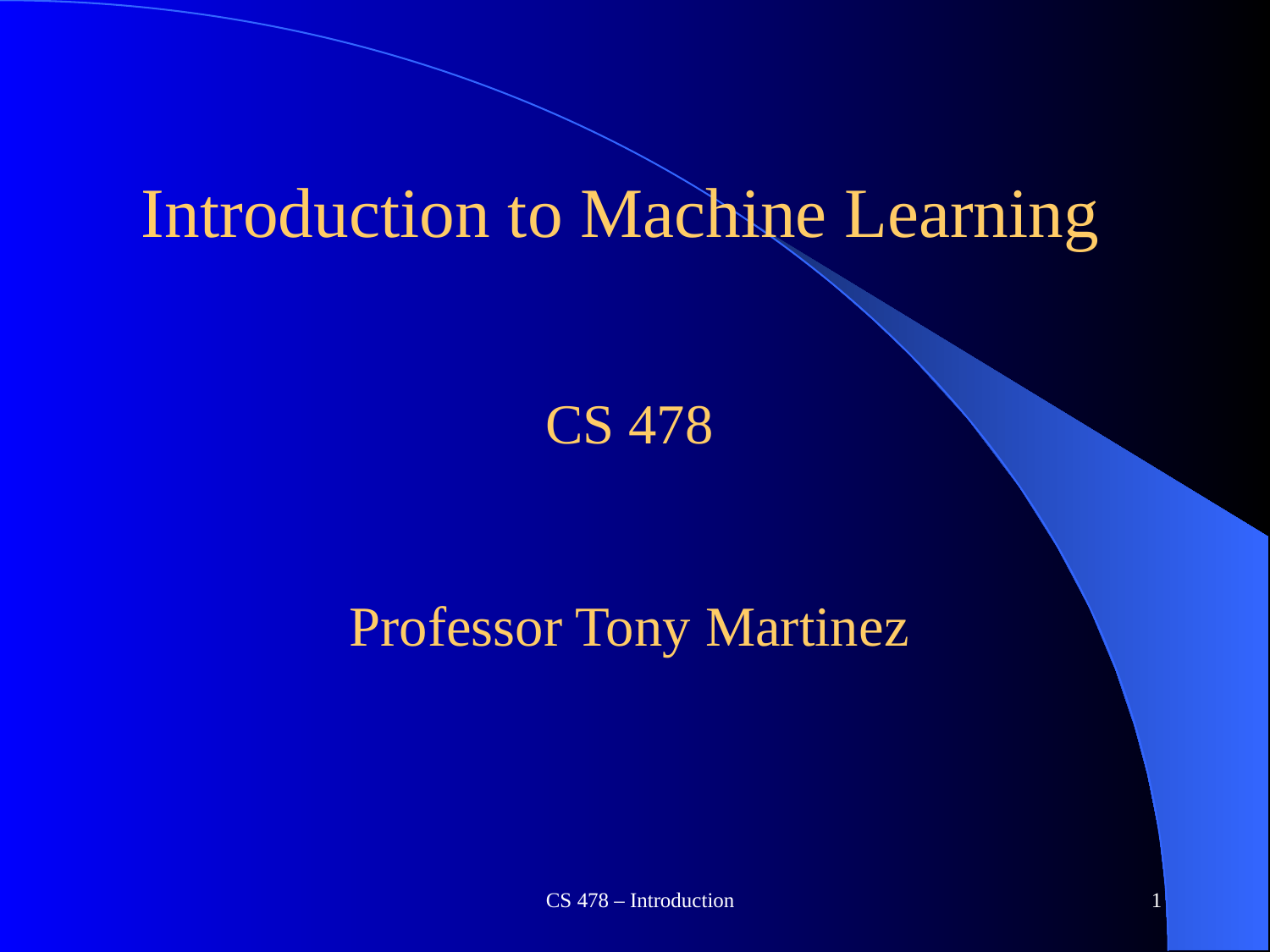

# Introduction to Machine Learning CS 478 Professor Tony Martinez
CS 478 – Introduction
1